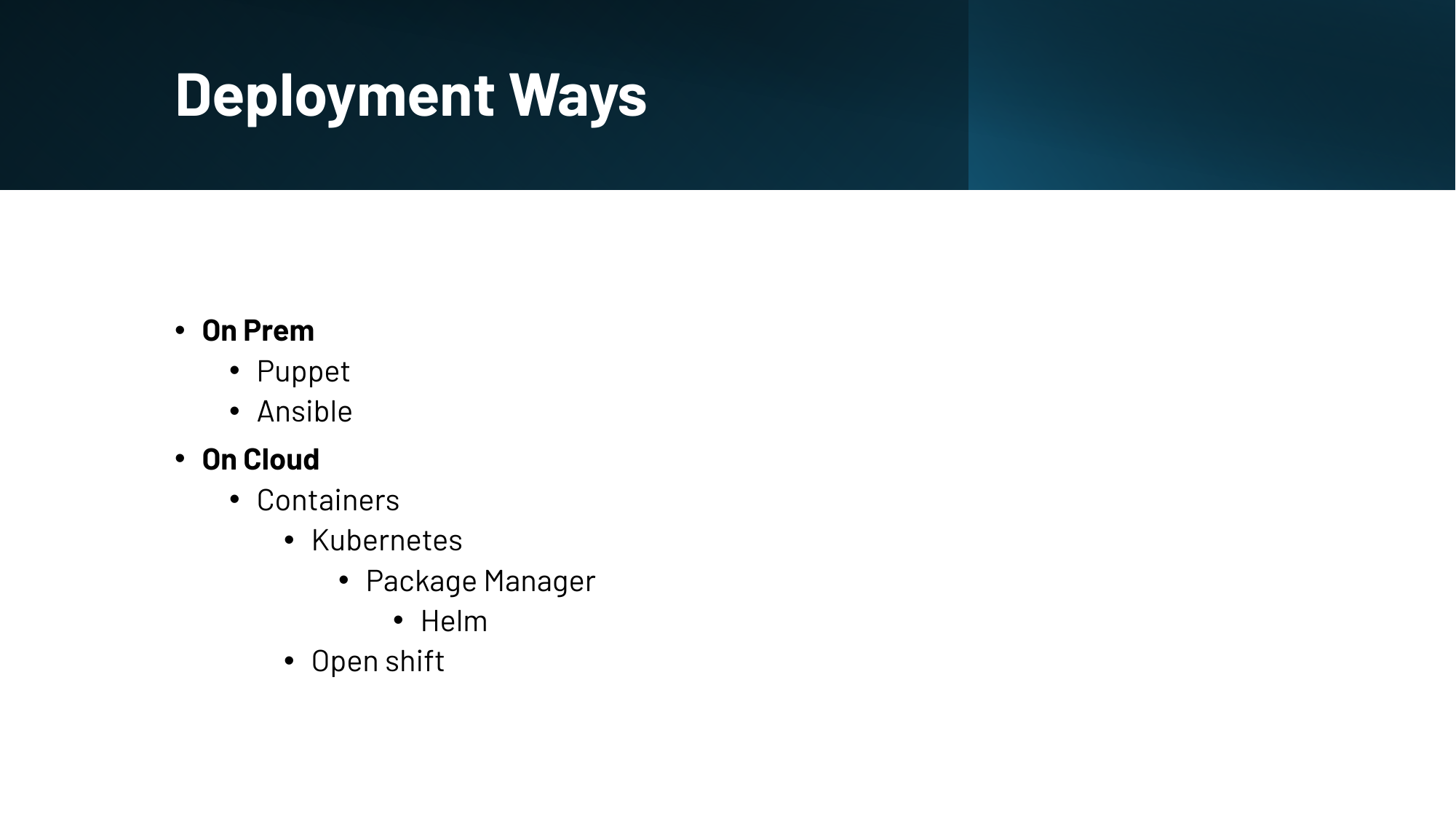

# Deployment Ways
On Prem
Puppet
Ansible
On Cloud
Containers
Kubernetes
Package Manager
Helm
Open shift